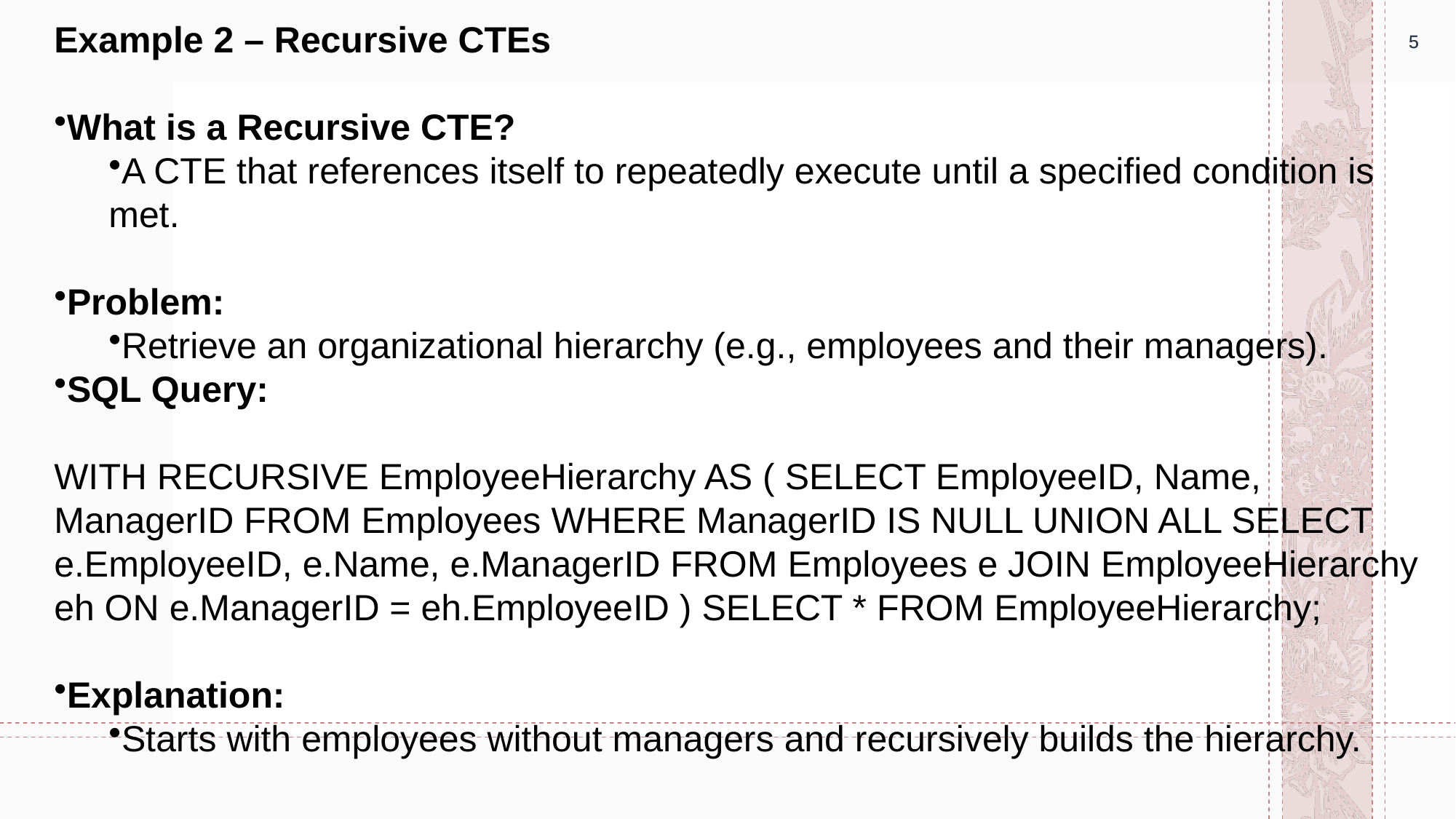

5
5
# Example 2 – Recursive CTEs
What is a Recursive CTE?
A CTE that references itself to repeatedly execute until a specified condition is met.
Problem:
Retrieve an organizational hierarchy (e.g., employees and their managers).
SQL Query:
WITH RECURSIVE EmployeeHierarchy AS ( SELECT EmployeeID, Name, ManagerID FROM Employees WHERE ManagerID IS NULL UNION ALL SELECT e.EmployeeID, e.Name, e.ManagerID FROM Employees e JOIN EmployeeHierarchy eh ON e.ManagerID = eh.EmployeeID ) SELECT * FROM EmployeeHierarchy;
Explanation:
Starts with employees without managers and recursively builds the hierarchy.